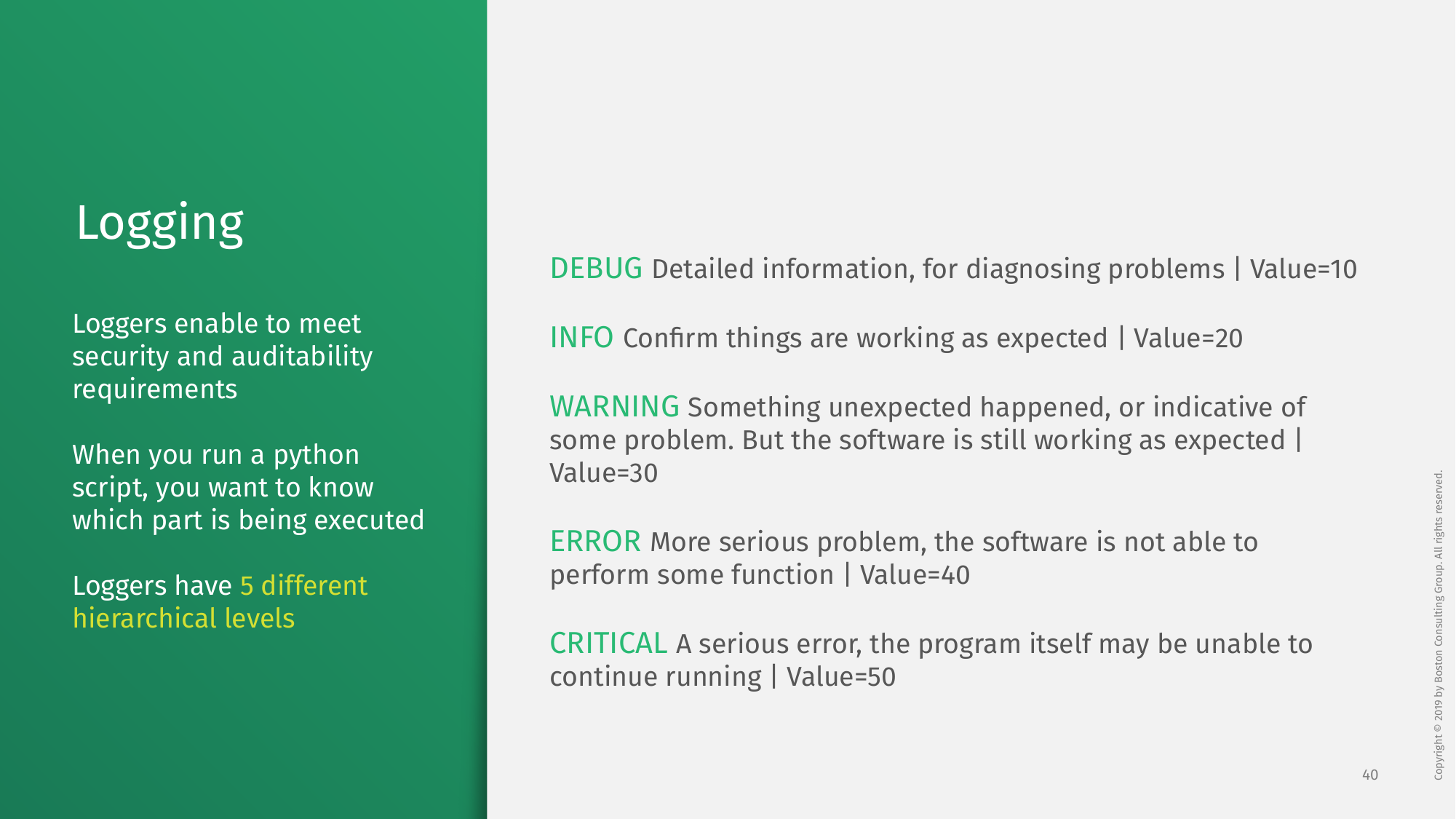

# Logging
Loggers enable to meet security and auditability requirements

When you run a python script, you want to know which part is being executed

Loggers have 5 different hierarchical levels
DEBUG Detailed information, for diagnosing problems | Value=10

INFO Confirm things are working as expected | Value=20

WARNING Something unexpected happened, or indicative of some problem. But the software is still working as expected |  Value=30

ERROR More serious problem, the software is not able to perform some function | Value=40

CRITICAL A serious error, the program itself may be unable to continue running | Value=50